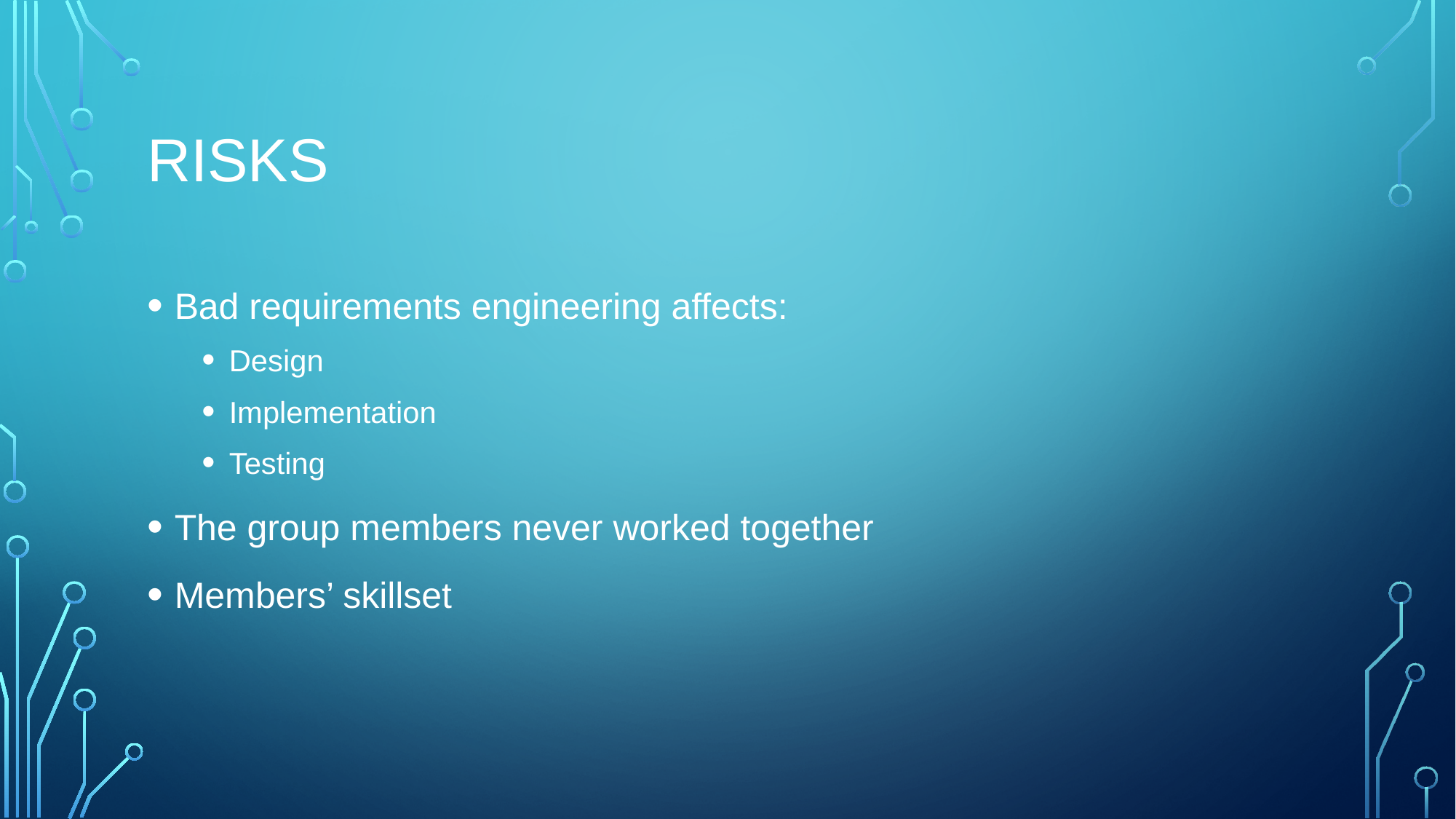

# Risks
Bad requirements engineering affects:
Design
Implementation
Testing
The group members never worked together
Members’ skillset